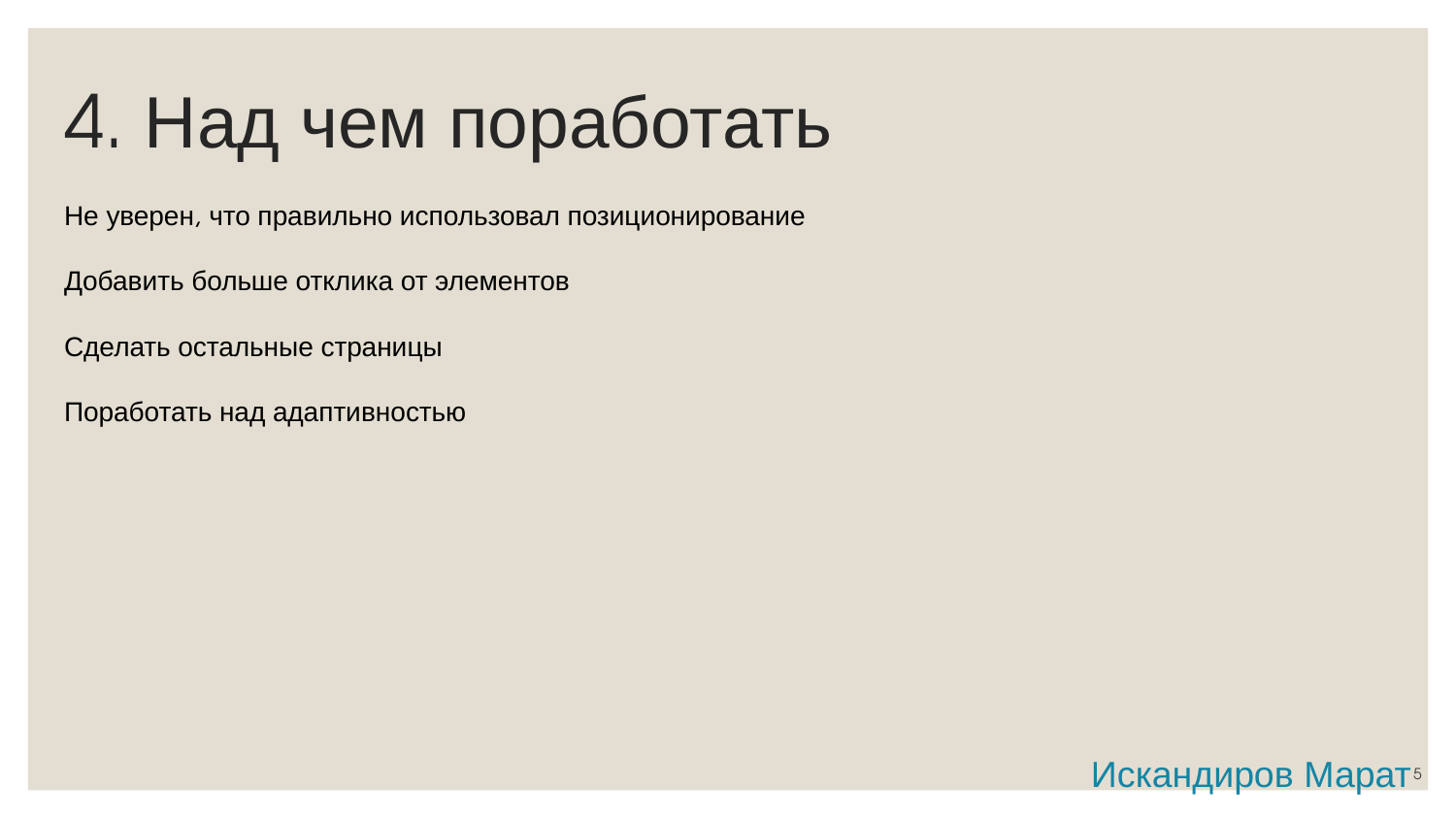

# 4. Над чем поработать
Не уверен, что правильно использовал позиционирование

Добавить больше отклика от элементов

Сделать остальные страницы

Поработать над адаптивностью
Искандиров Марат
5